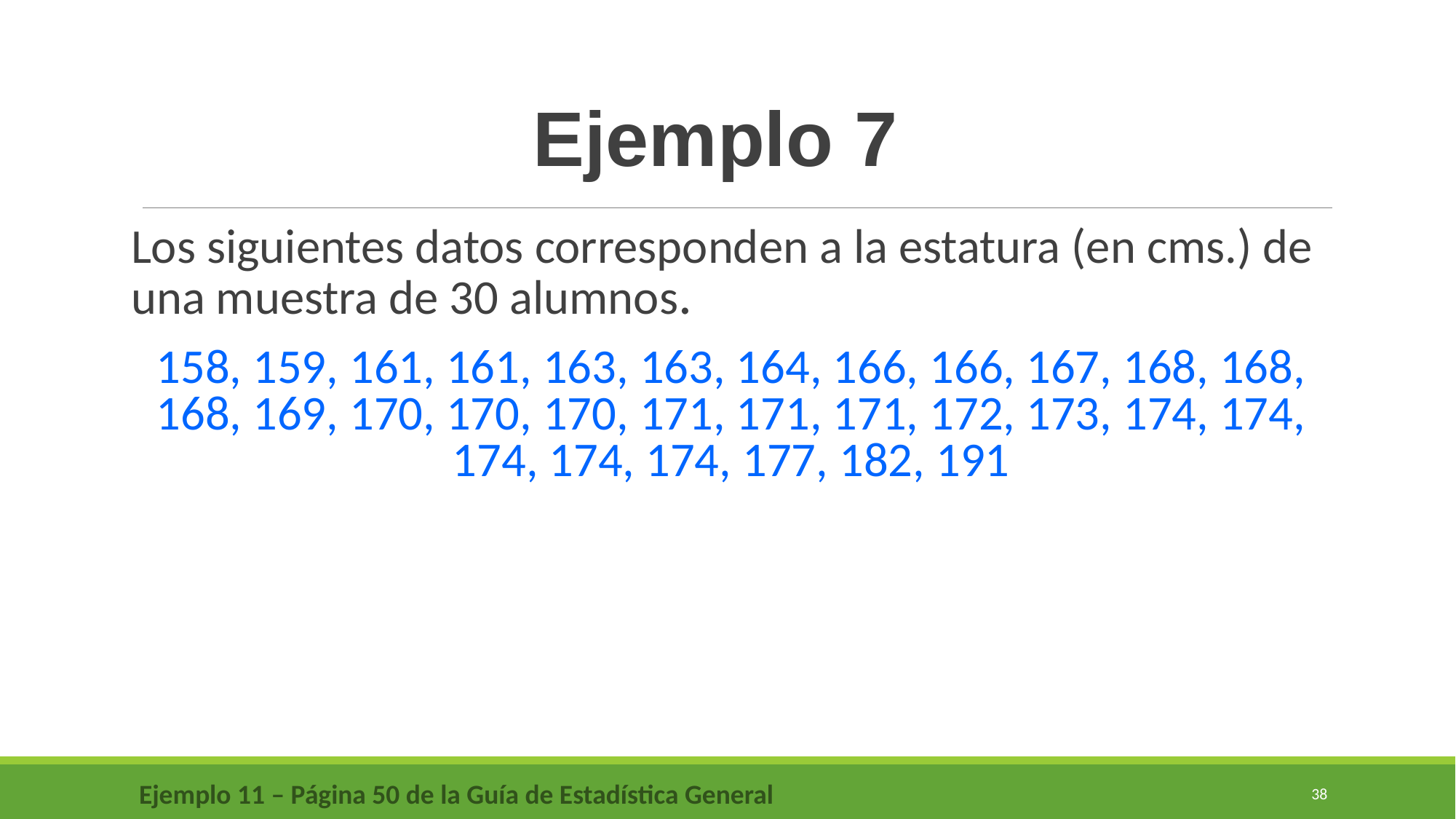

Ejemplo 7
Los siguientes datos corresponden a la estatura (en cms.) de una muestra de 30 alumnos.
158, 159, 161, 161, 163, 163, 164, 166, 166, 167, 168, 168, 168, 169, 170, 170, 170, 171, 171, 171, 172, 173, 174, 174, 174, 174, 174, 177, 182, 191

Ejemplo 11 – Página 50 de la Guía de Estadística General
38